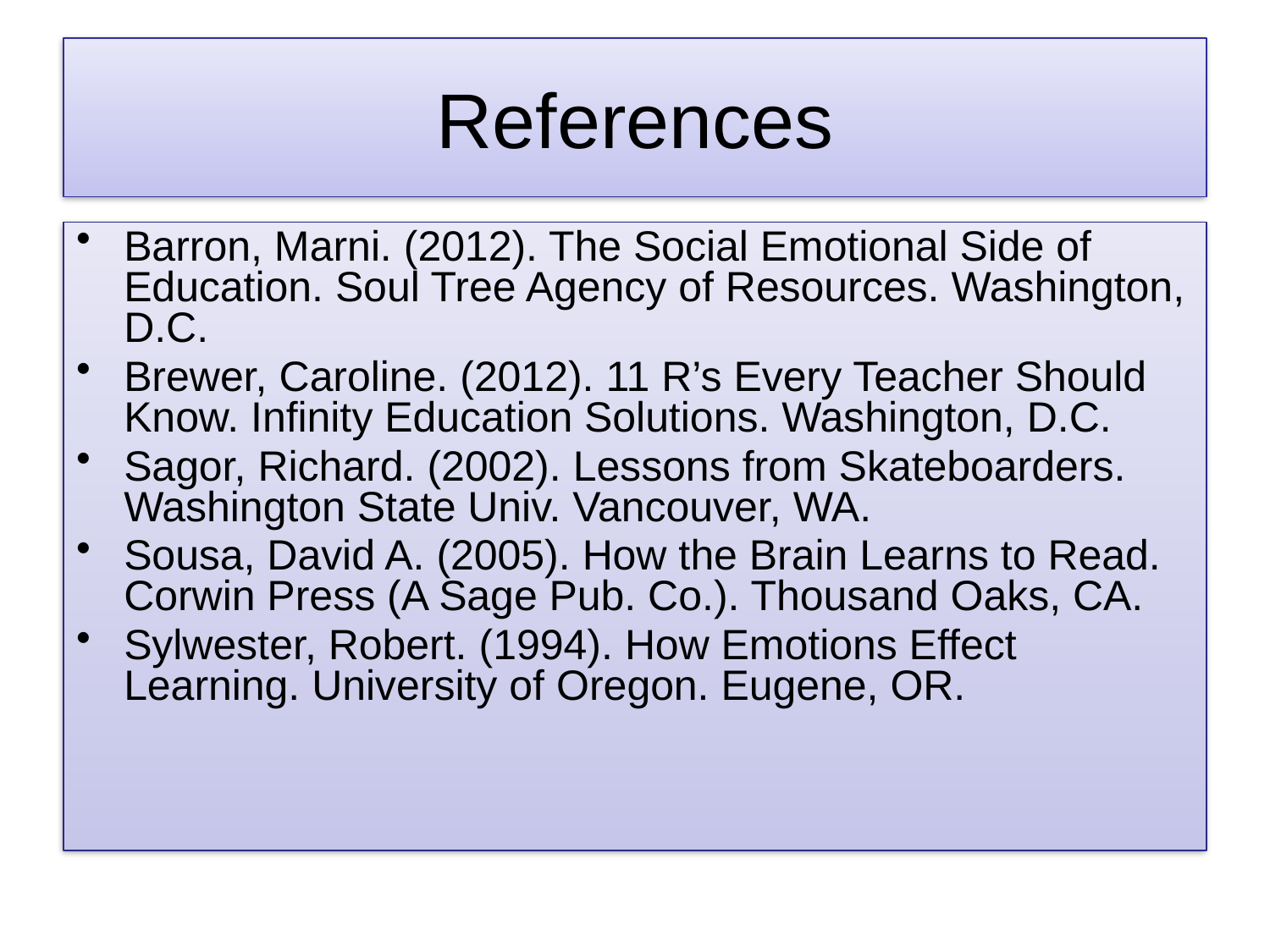

# References
Barron, Marni. (2012). The Social Emotional Side of Education. Soul Tree Agency of Resources. Washington, D.C.
Brewer, Caroline. (2012). 11 R’s Every Teacher Should Know. Infinity Education Solutions. Washington, D.C.
Sagor, Richard. (2002). Lessons from Skateboarders. Washington State Univ. Vancouver, WA.
Sousa, David A. (2005). How the Brain Learns to Read. Corwin Press (A Sage Pub. Co.). Thousand Oaks, CA.
Sylwester, Robert. (1994). How Emotions Effect Learning. University of Oregon. Eugene, OR.